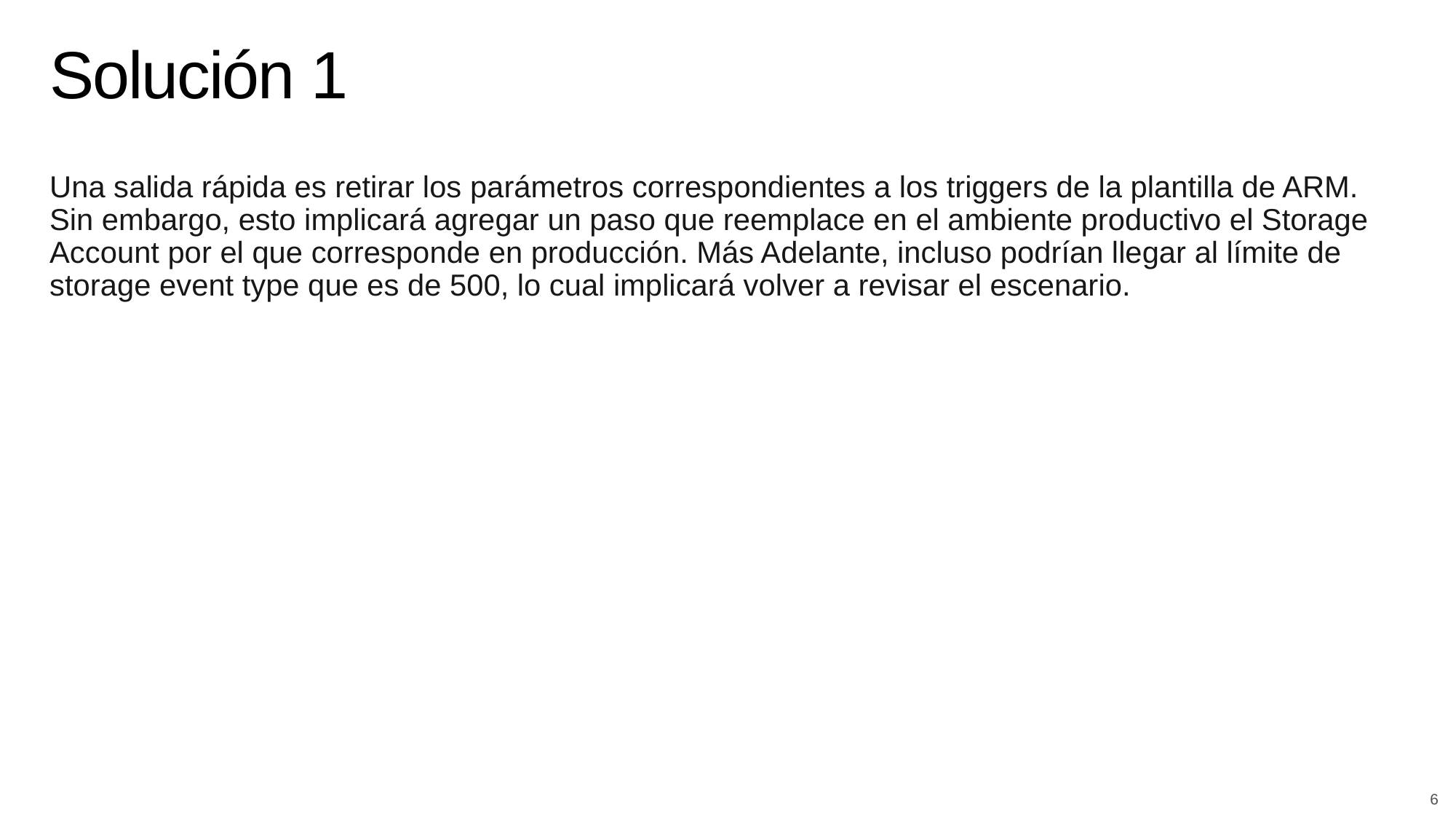

# Solución 1
Una salida rápida es retirar los parámetros correspondientes a los triggers de la plantilla de ARM. Sin embargo, esto implicará agregar un paso que reemplace en el ambiente productivo el Storage Account por el que corresponde en producción. Más Adelante, incluso podrían llegar al límite de storage event type que es de 500, lo cual implicará volver a revisar el escenario.
6